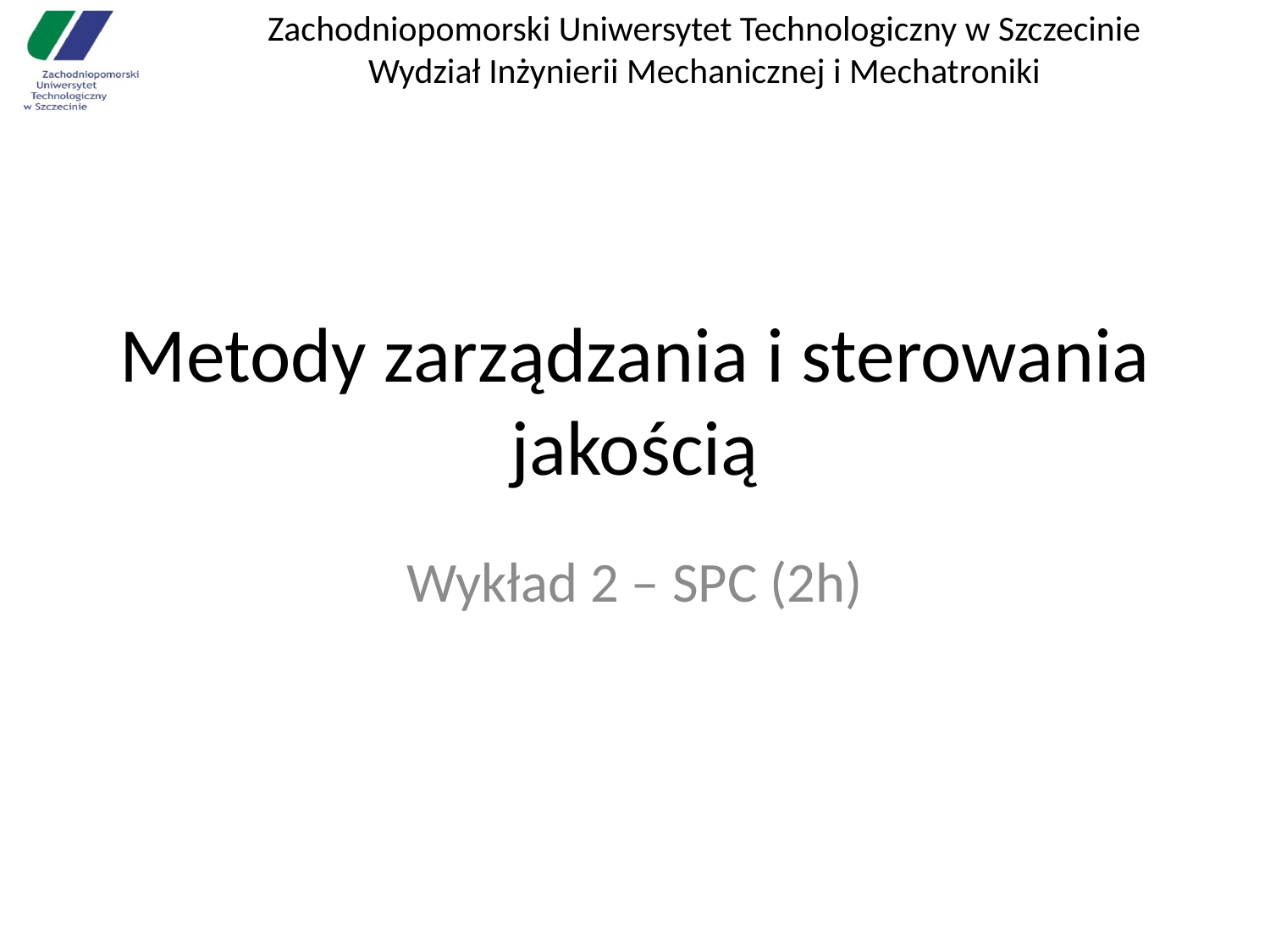

# Metody zarządzania i sterowania jakością
Wykład 2 – SPC (2h)